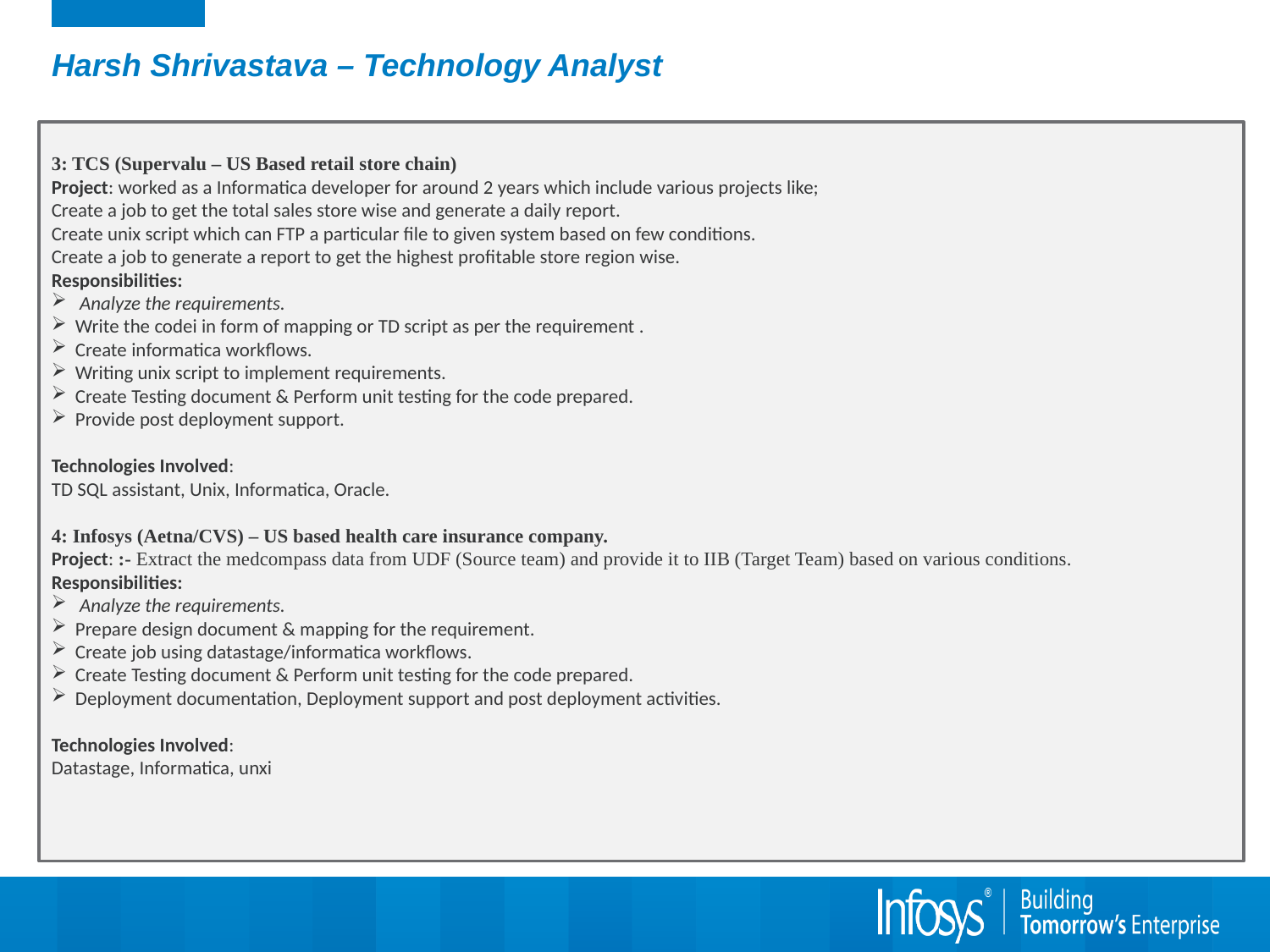

Harsh Shrivastava – Technology Analyst

3: TCS (Supervalu – US Based retail store chain)
Project: worked as a Informatica developer for around 2 years which include various projects like;
Create a job to get the total sales store wise and generate a daily report.
Create unix script which can FTP a particular file to given system based on few conditions.
Create a job to generate a report to get the highest profitable store region wise.
Responsibilities:
 Analyze the requirements.
Write the codei in form of mapping or TD script as per the requirement .
Create informatica workflows.
Writing unix script to implement requirements.
Create Testing document & Perform unit testing for the code prepared.
Provide post deployment support.

Technologies Involved:
TD SQL assistant, Unix, Informatica, Oracle.

4: Infosys (Aetna/CVS) – US based health care insurance company.
Project: :- Extract the medcompass data from UDF (Source team) and provide it to IIB (Target Team) based on various conditions.
Responsibilities:
 Analyze the requirements.
Prepare design document & mapping for the requirement.
Create job using datastage/informatica workflows.
Create Testing document & Perform unit testing for the code prepared.
Deployment documentation, Deployment support and post deployment activities.

Technologies Involved:
Datastage, Informatica, unxi